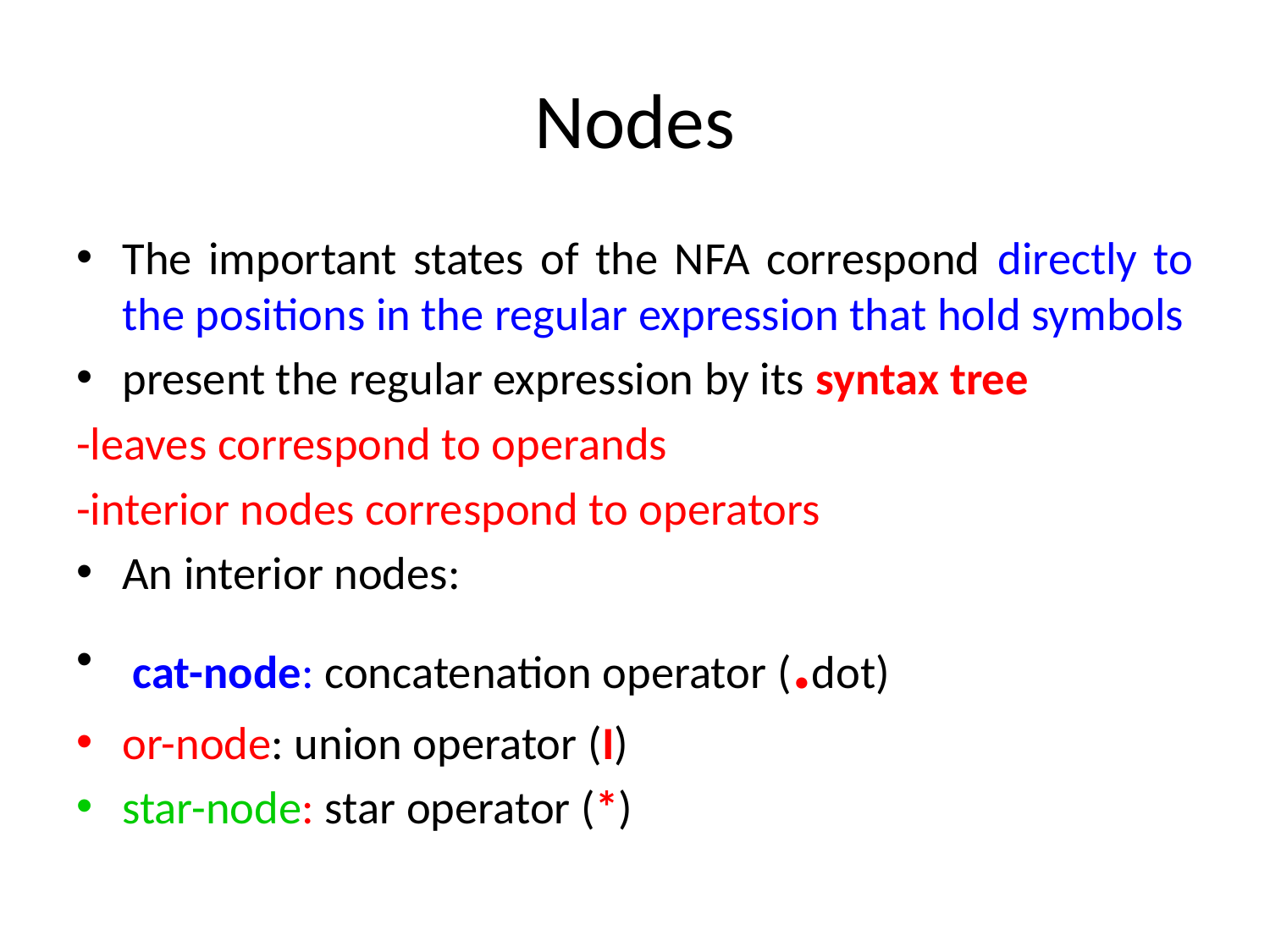

# Nodes
The important states of the NFA correspond directly to the positions in the regular expression that hold symbols
present the regular expression by its syntax tree
-leaves correspond to operands
-interior nodes correspond to operators
An interior nodes:
 cat-node: concatenation operator (.dot)
or-node: union operator (I)
star-node: star operator (*)